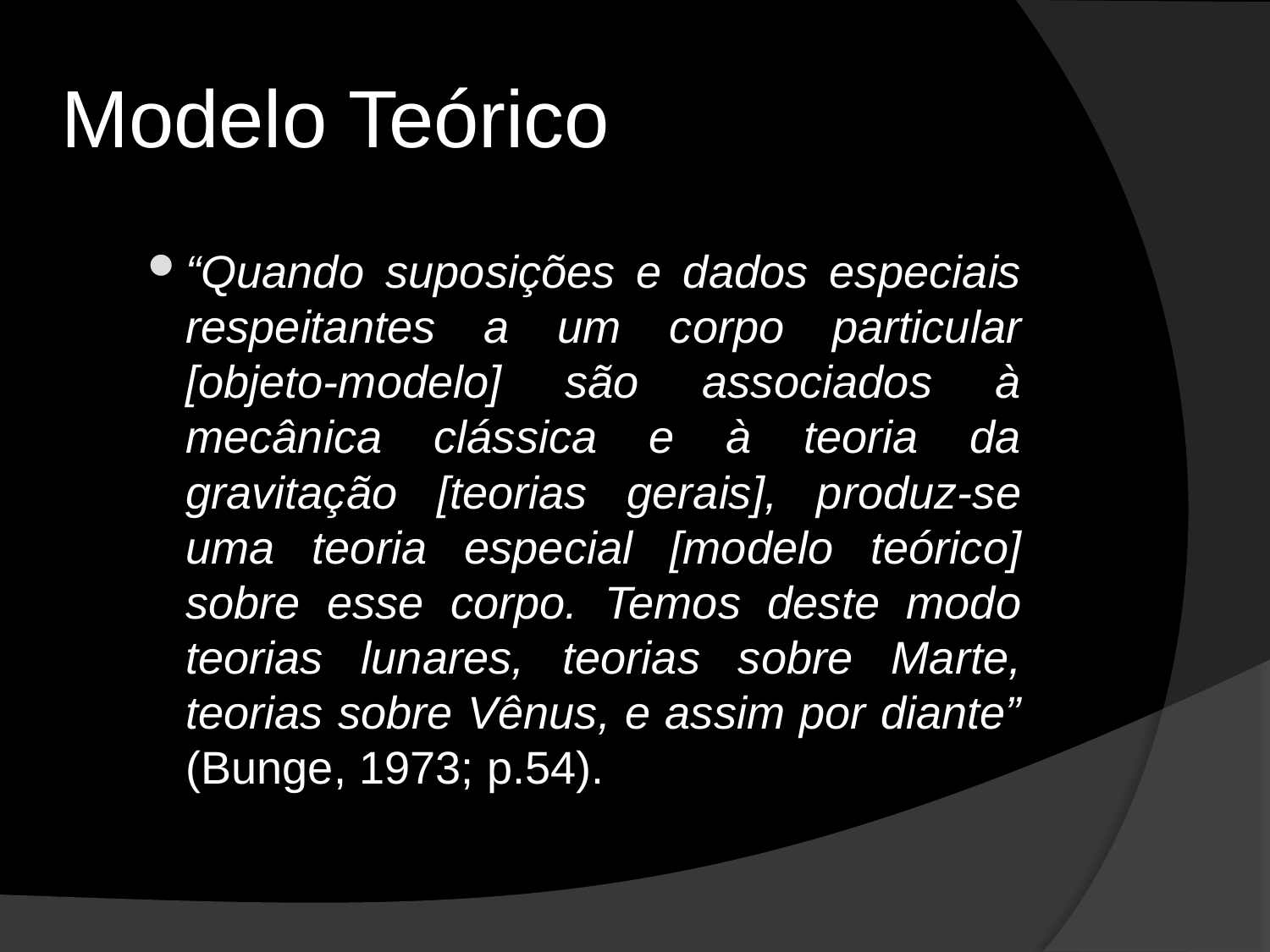

# Modelo Teórico
“Quando suposições e dados especiais respeitantes a um corpo particular [objeto-modelo] são associados à mecânica clássica e à teoria da gravitação [teorias gerais], produz-se uma teoria especial [modelo teórico] sobre esse corpo. Temos deste modo teorias lunares, teorias sobre Marte, teorias sobre Vênus, e assim por diante” (Bunge, 1973; p.54).